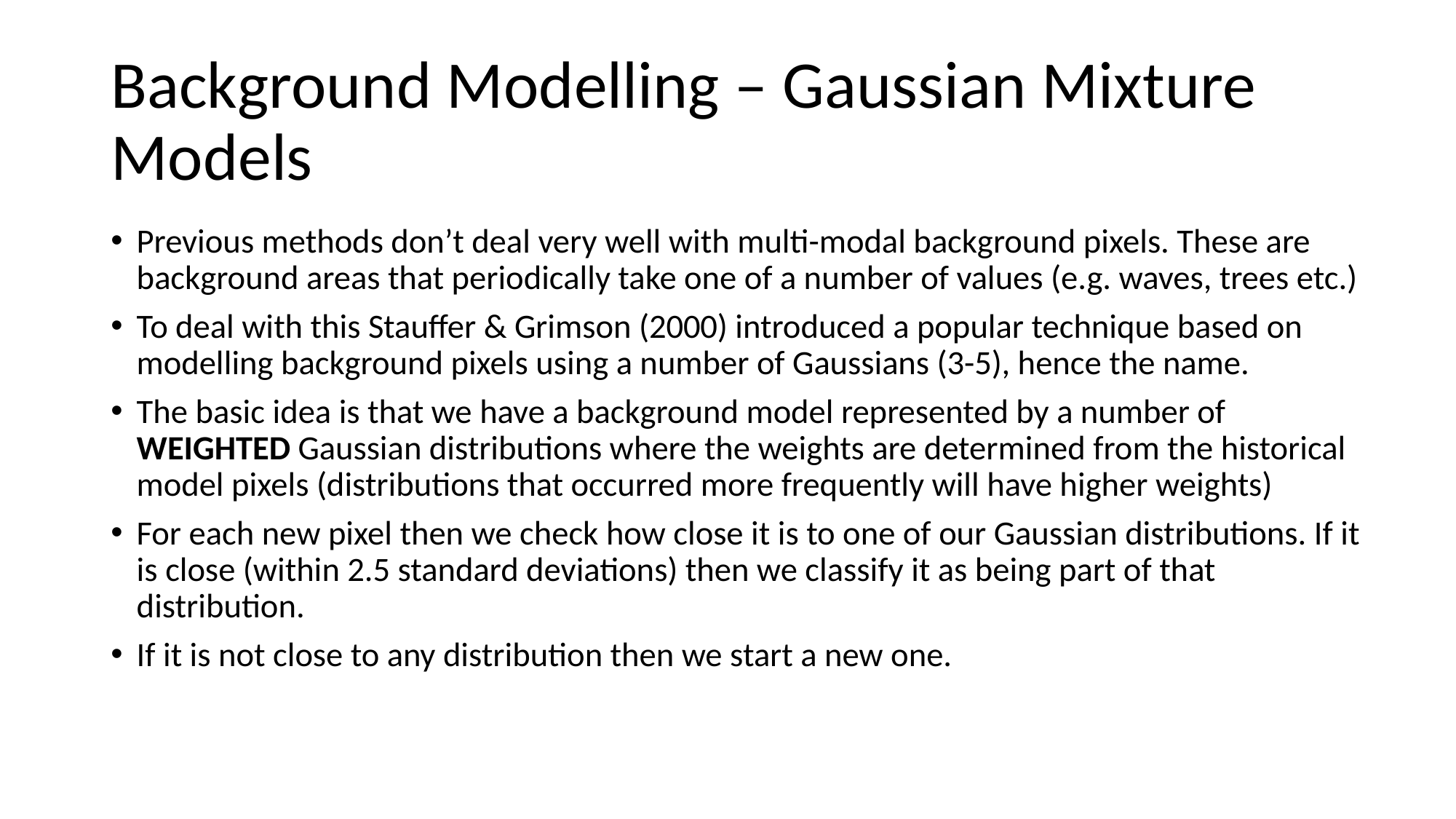

# Background Modelling – Gaussian Mixture Models
Previous methods don’t deal very well with multi-modal background pixels. These are background areas that periodically take one of a number of values (e.g. waves, trees etc.)
To deal with this Stauffer & Grimson (2000) introduced a popular technique based on modelling background pixels using a number of Gaussians (3-5), hence the name.
The basic idea is that we have a background model represented by a number of WEIGHTED Gaussian distributions where the weights are determined from the historical model pixels (distributions that occurred more frequently will have higher weights)
For each new pixel then we check how close it is to one of our Gaussian distributions. If it is close (within 2.5 standard deviations) then we classify it as being part of that distribution.
If it is not close to any distribution then we start a new one.